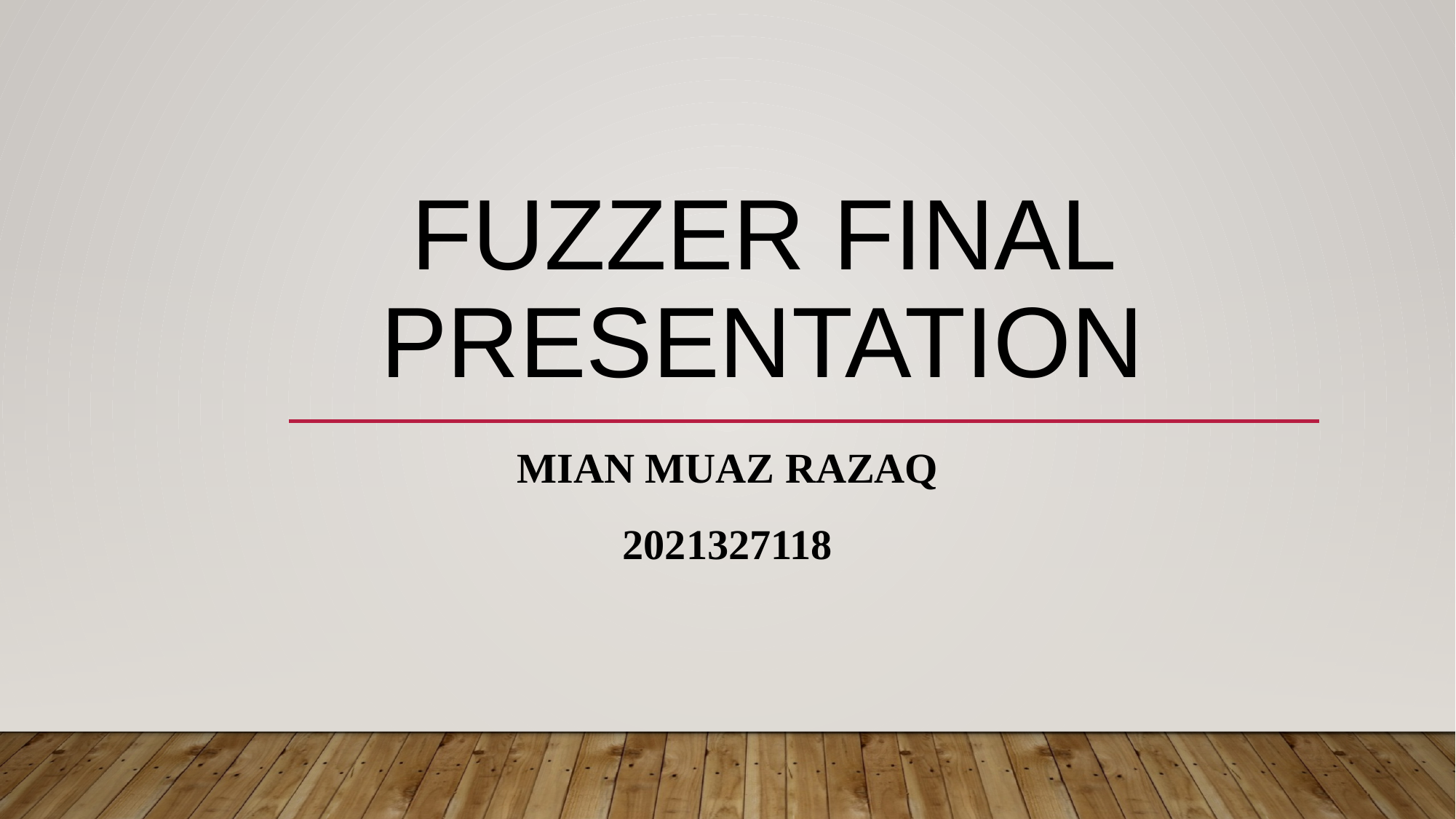

# Fuzzer final presentation
Mian muaz Razaq
2021327118